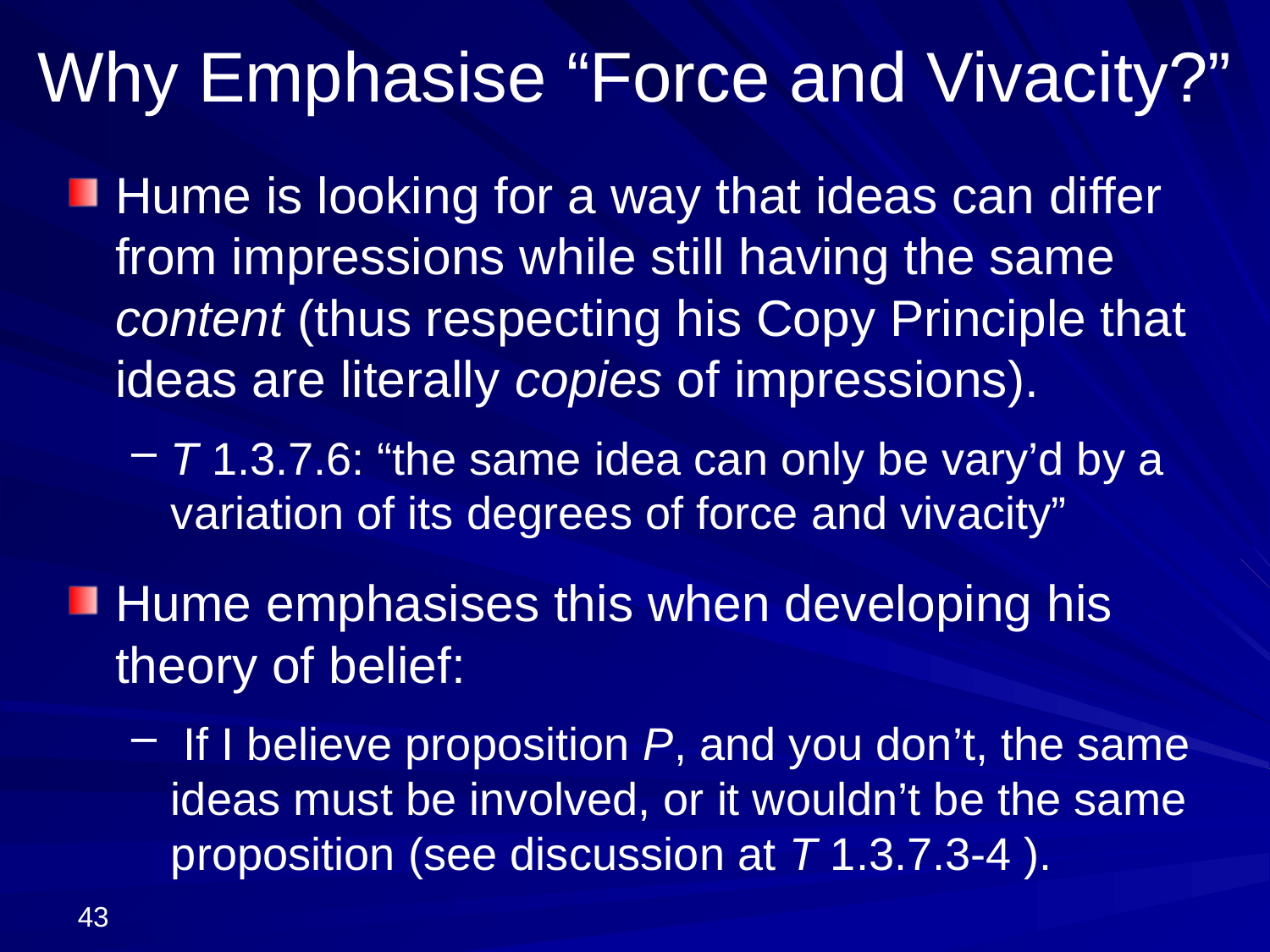

# Why Emphasise “Force and Vivacity?”
Hume is looking for a way that ideas can differ from impressions while still having the same content (thus respecting his Copy Principle that ideas are literally copies of impressions).
T 1.3.7.6: “the same idea can only be vary’d by a variation of its degrees of force and vivacity”
Hume emphasises this when developing his theory of belief:
 If I believe proposition P, and you don’t, the same ideas must be involved, or it wouldn’t be the same proposition (see discussion at T 1.3.7.3-4 ).

43